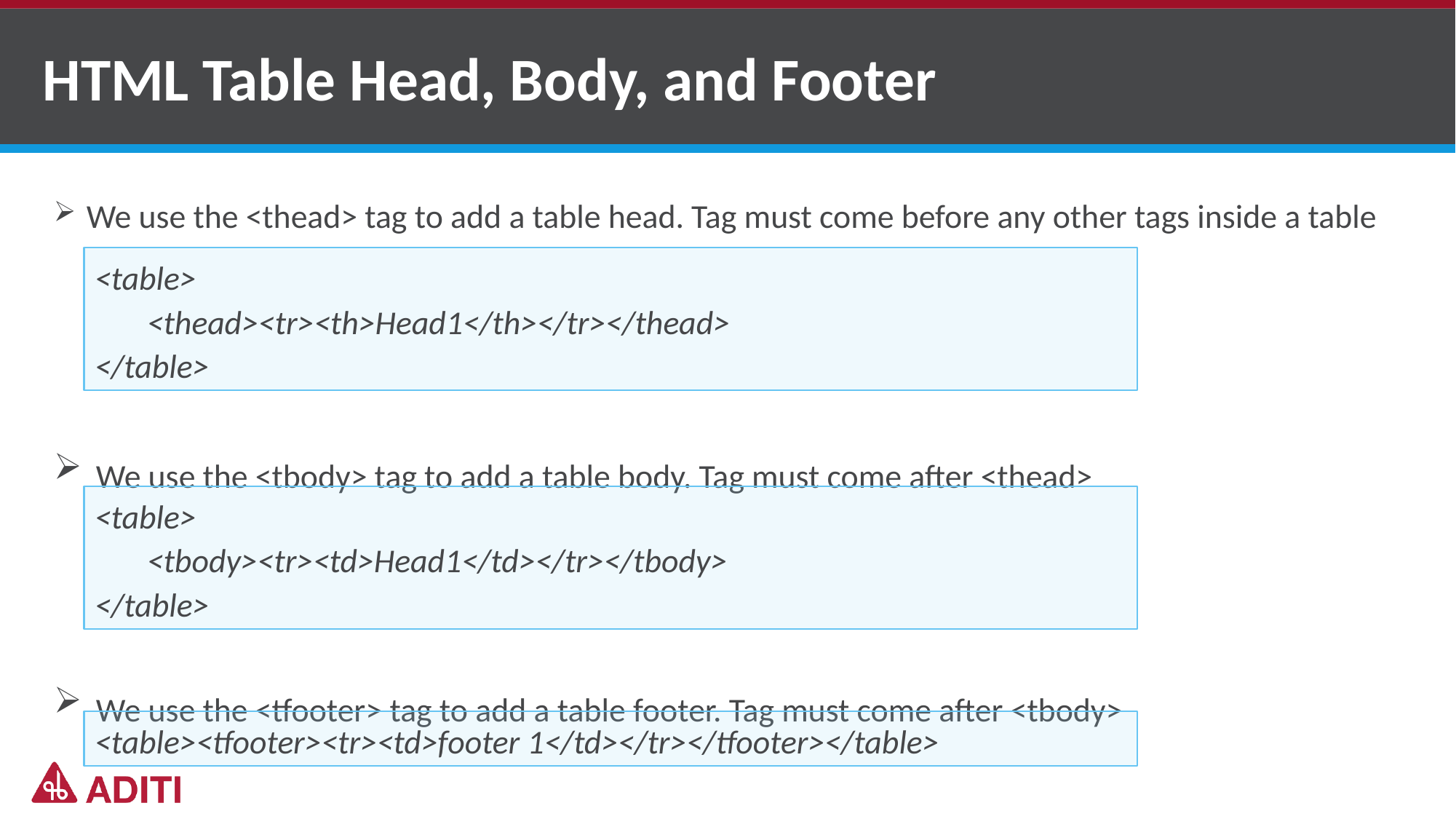

# HTML Table Head, Body, and Footer
We use the <thead> tag to add a table head. Tag must come before any other tags inside a table

 We use the <tbody> tag to add a table body. Tag must come after <thead>

 We use the <tfooter> tag to add a table footer. Tag must come after <tbody>

<table>
       <thead><tr><th>Head1</th></tr></thead>
</table>
<table>
       <tbody><tr><td>Head1</td></tr></tbody>
</table>
<table><tfooter><tr><td>footer 1</td></tr></tfooter></table>
28